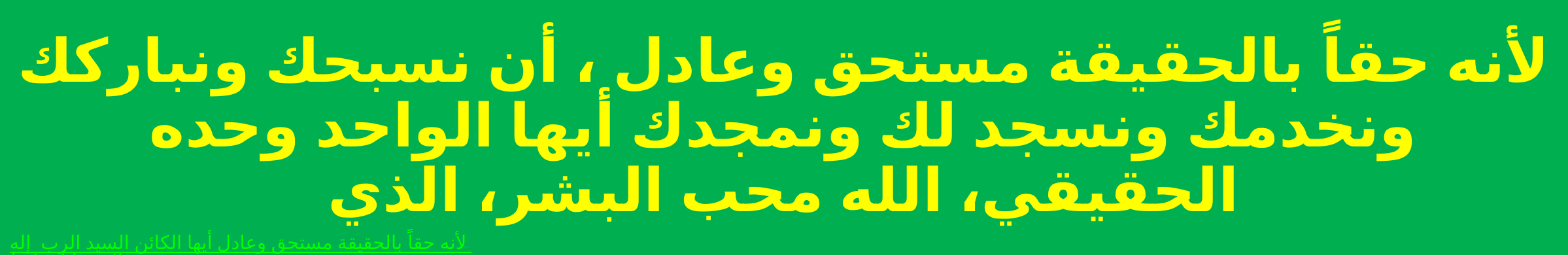

لأنه حقاً بالحقيقة مستحق وعادل ، أن نسبحك ونباركك ونخدمك ونسجد لك ونمجدك أيها الواحد وحده الحقيقي، الله محب البشر، الذي
لأنه حقاً بالحقيقة مستحق وعادل أيها الكائن السيد الرب إله الحق (باسيلى)